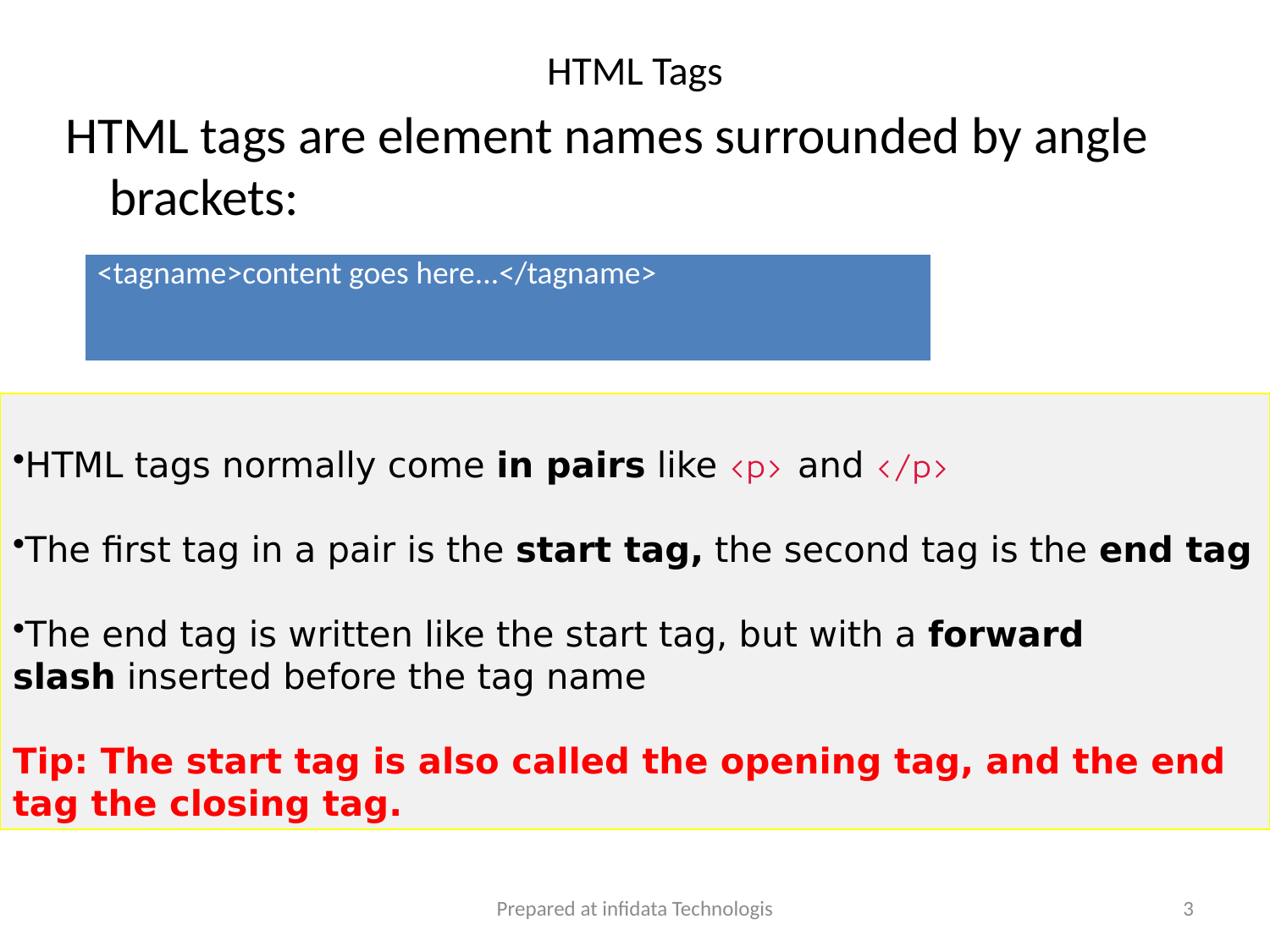

# HTML Tags
HTML tags are element names surrounded by angle brackets:
| <tagname>content goes here...</tagname> |
| --- |

HTML tags normally come in pairs like <p> and </p>

The first tag in a pair is the start tag, the second tag is the end tag

The end tag is written like the start tag, but with a forward slash inserted before the tag name

Tip: The start tag is also called the opening tag, and the end tag the closing tag.
Prepared at infidata Technologis
3